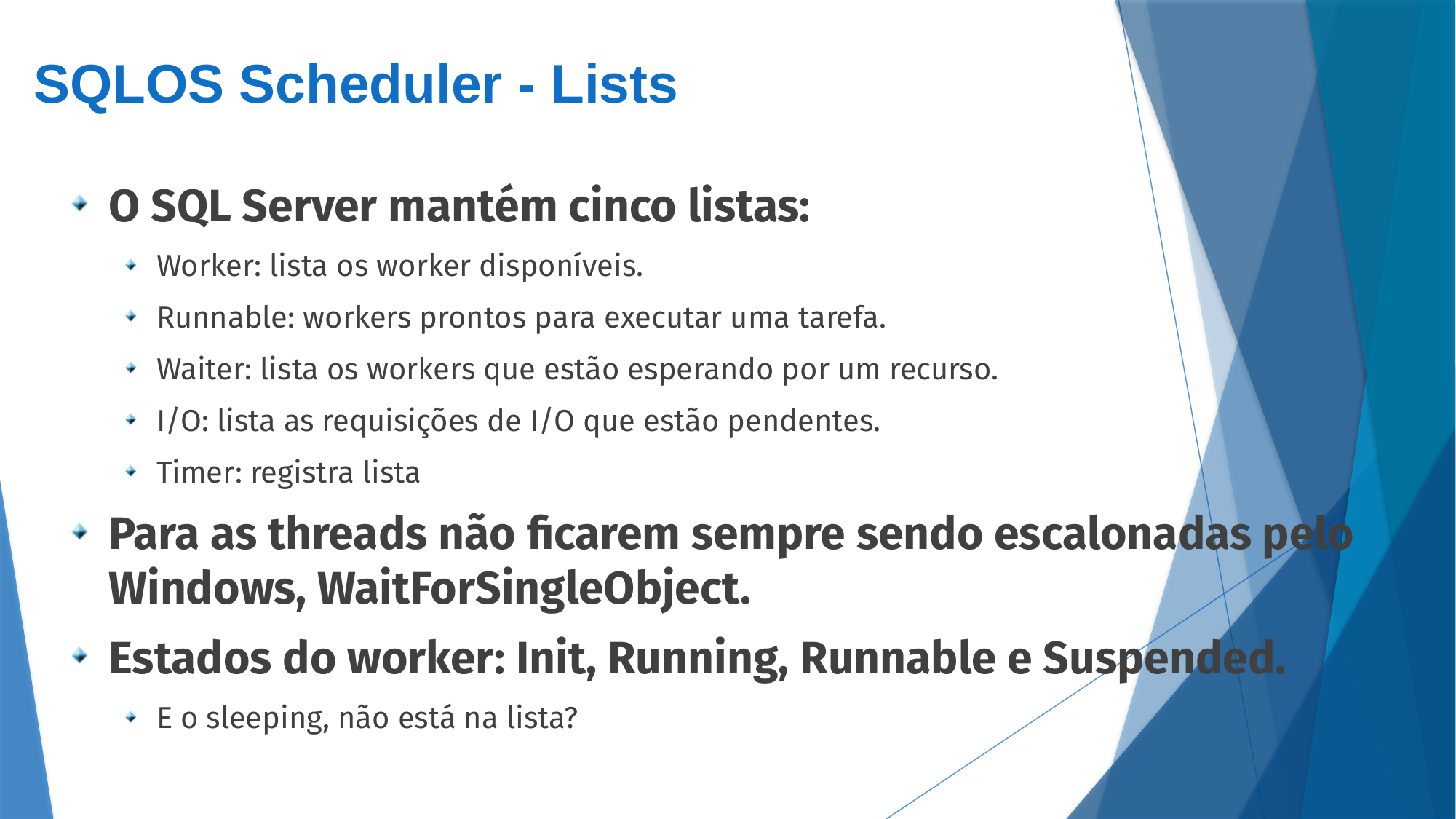

# SQLOS Scheduler - Lists
O SQL Server mantém cinco listas:
Worker: lista os worker disponíveis.
Runnable: workers prontos para executar uma tarefa.
Waiter: lista os workers que estão esperando por um recurso.
I/O: lista as requisições de I/O que estão pendentes.
Timer: registra lista
Para as threads não ficarem sempre sendo escalonadas pelo Windows, WaitForSingleObject.
Estados do worker: Init, Running, Runnable e Suspended.
E o sleeping, não está na lista?